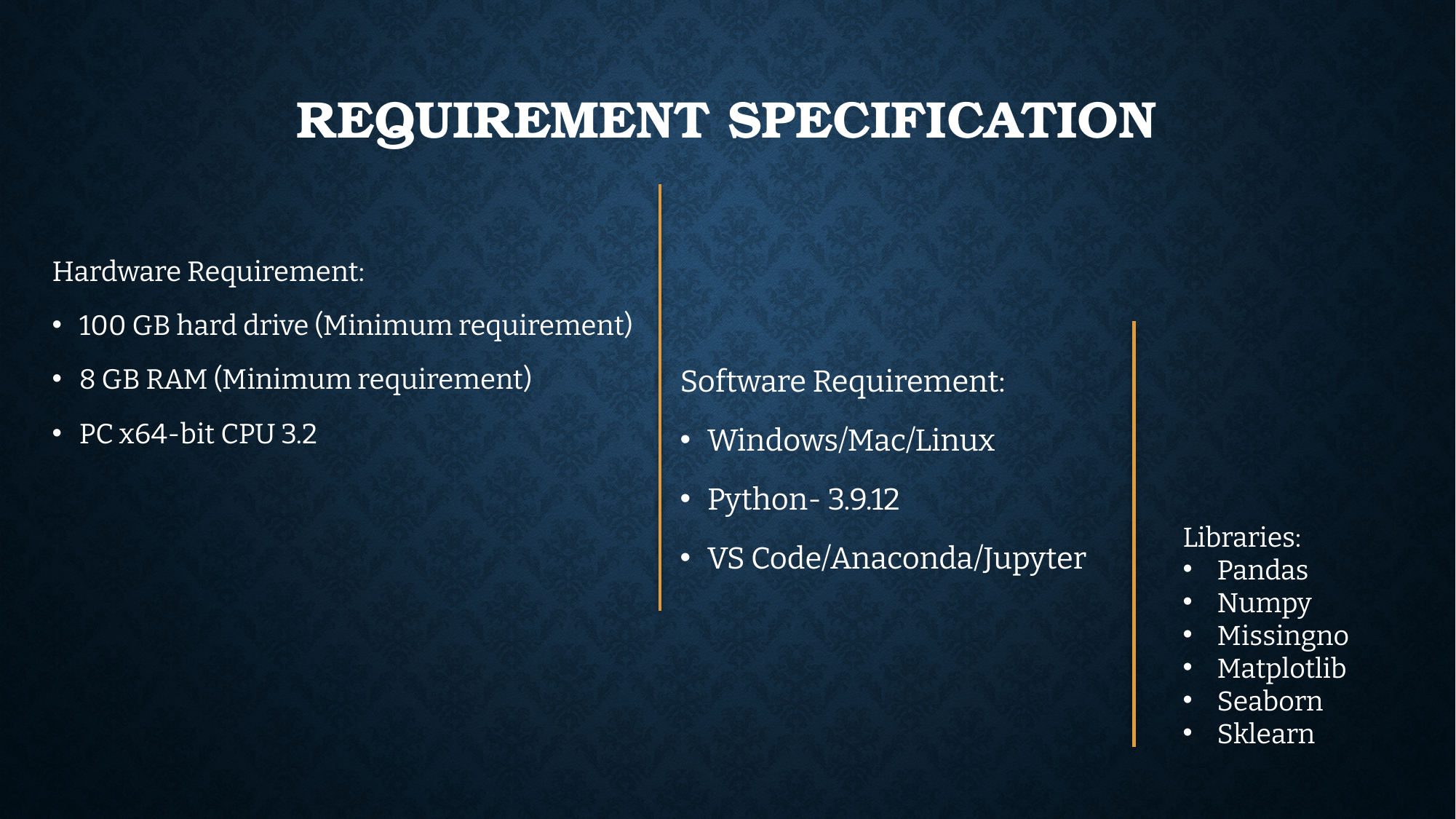

# Requirement Specification
Hardware Requirement:
100 GB hard drive (Minimum requirement)
8 GB RAM (Minimum requirement)
PC x64-bit CPU 3.2
Software Requirement:
Windows/Mac/Linux
Python- 3.9.12
VS Code/Anaconda/Jupyter
Libraries:
Pandas
Numpy
Missingno
Matplotlib
Seaborn
Sklearn